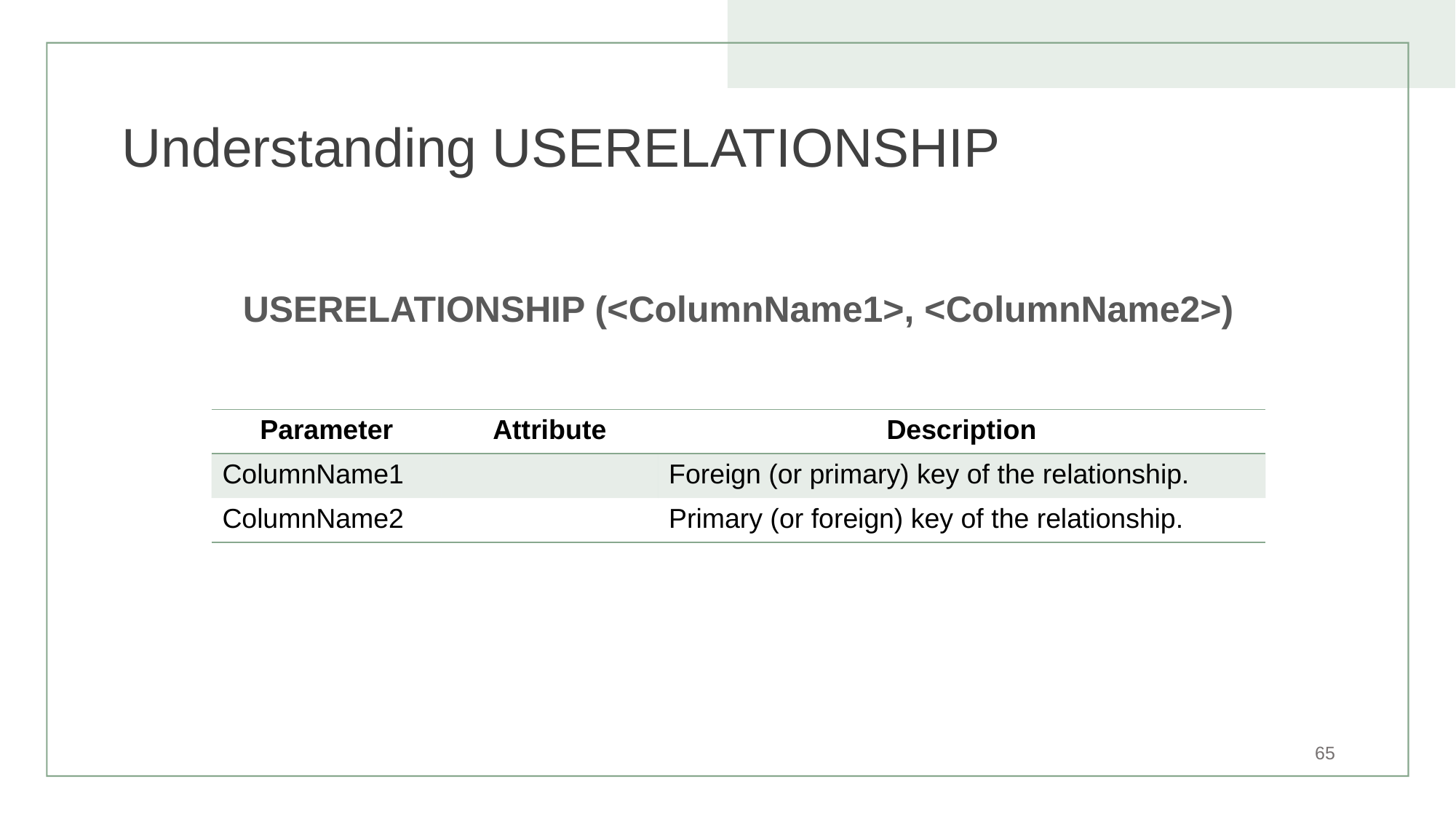

# Understanding USERELATIONSHIP
USERELATIONSHIP (<ColumnName1>, <ColumnName2>)
| Parameter | Attribute | Description |
| --- | --- | --- |
| ColumnName1 |  | Foreign (or primary) key of the relationship. |
| ColumnName2 |  | Primary (or foreign) key of the relationship. |
65